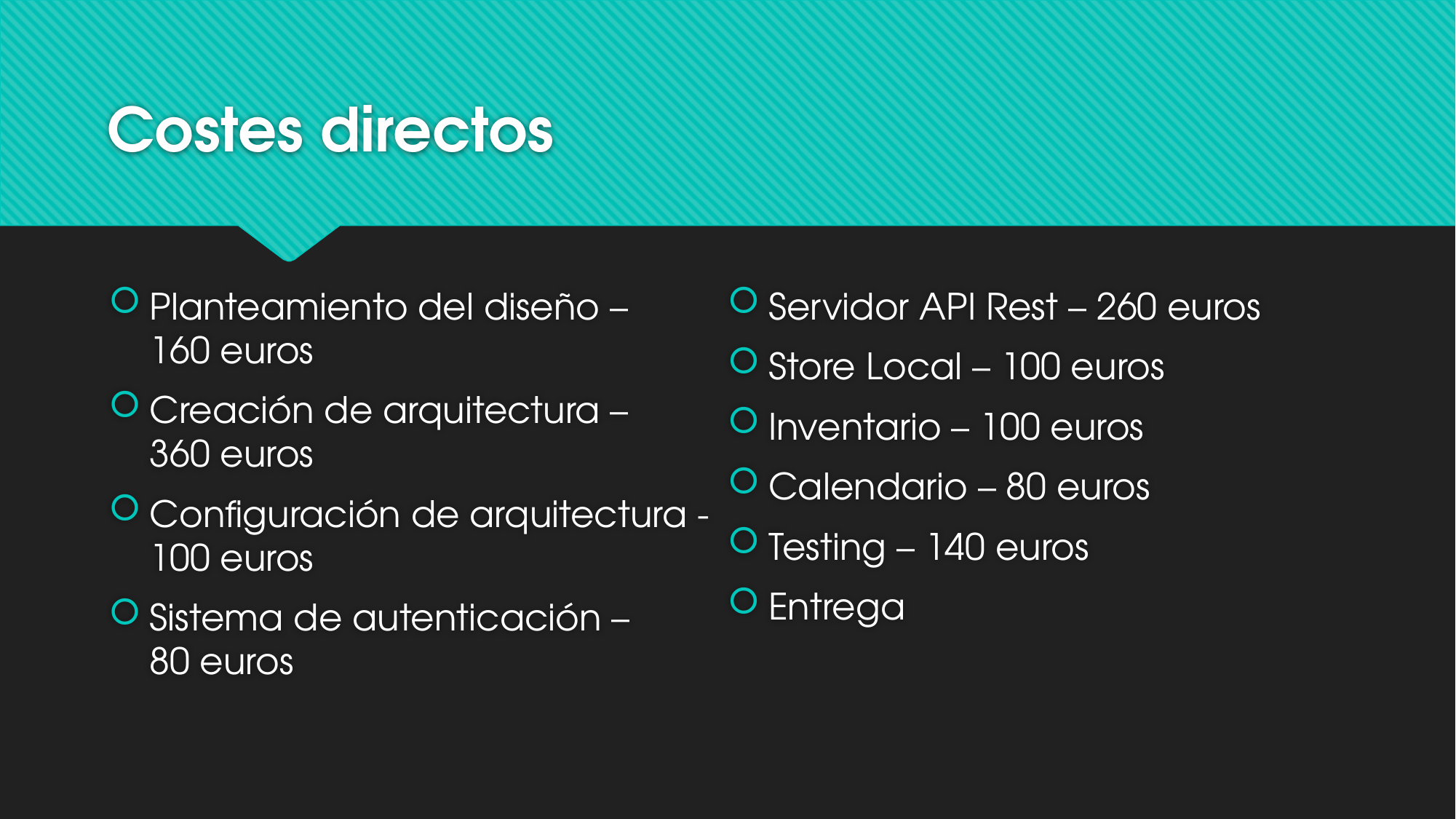

# Costes directos
Planteamiento del diseño –    160 euros
Creación de arquitectura –    360 euros
Configuración de arquitectura - 100 euros
Sistema de autenticación –      80 euros
Servidor API Rest – 260 euros
Store Local – 100 euros
Inventario – 100 euros
Calendario – 80 euros
Testing – 140 euros
Entrega